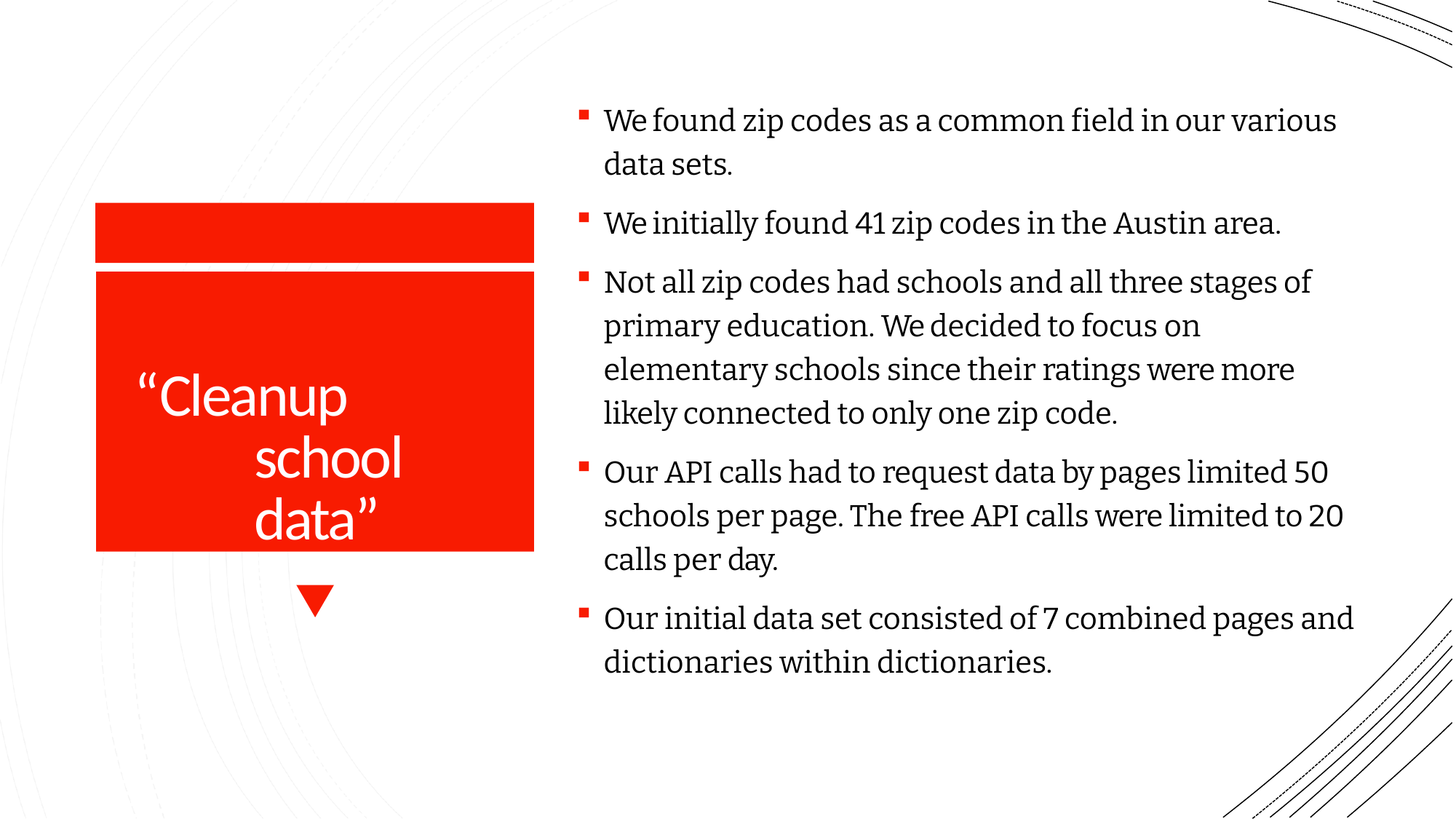

We found zip codes as a common field in our various
data sets.
We initially found 41 zip codes in the Austin area.
Not all zip codes had schools and all three stages of  primary education. We decided to focus on  elementary schools since their ratings were more  likely connected to only one zip code.
Our API calls had to request data by pages limited 50  schools per page. The free API calls were limited to 20  calls per day.
Our initial data set consisted of 7 combined pages and
dictionaries within dictionaries.

“Cleanup school  data”